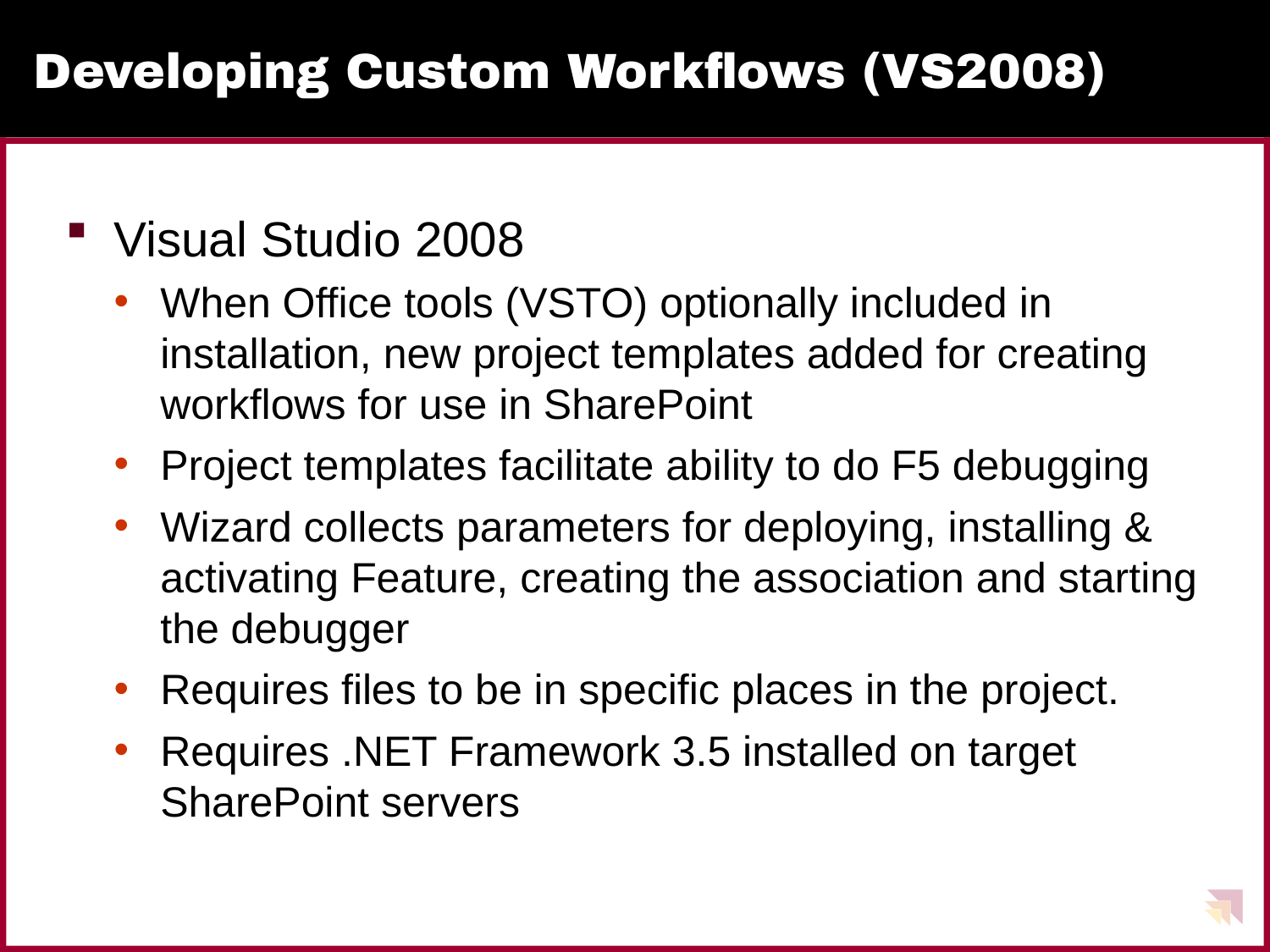

# Developing Custom Workflows (VS2008)
Visual Studio 2008
When Office tools (VSTO) optionally included in installation, new project templates added for creating workflows for use in SharePoint
Project templates facilitate ability to do F5 debugging
Wizard collects parameters for deploying, installing & activating Feature, creating the association and starting the debugger
Requires files to be in specific places in the project.
Requires .NET Framework 3.5 installed on target SharePoint servers